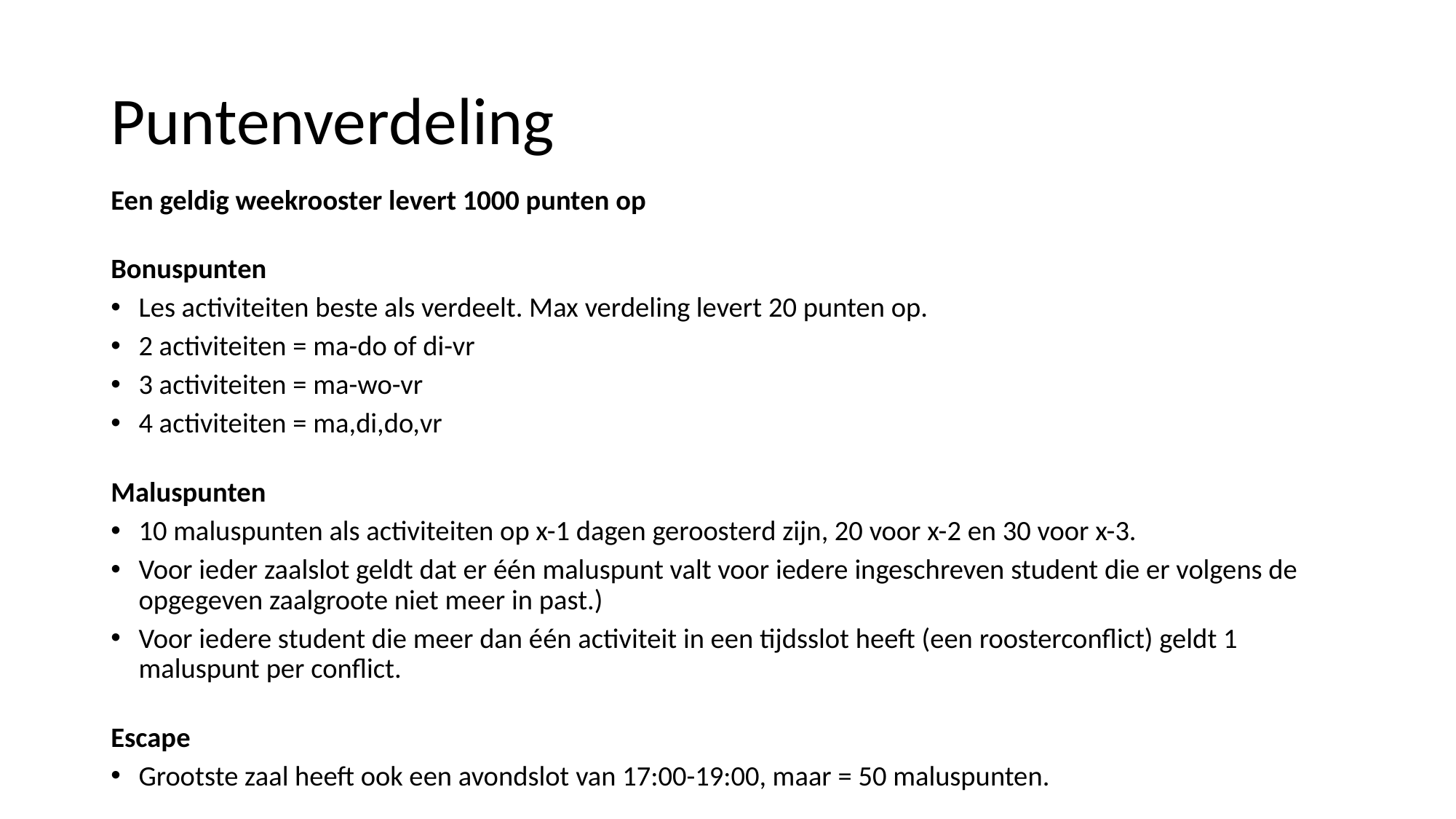

# Puntenverdeling
Een geldig weekrooster levert 1000 punten op
Bonuspunten
Les activiteiten beste als verdeelt. Max verdeling levert 20 punten op.
2 activiteiten = ma-do of di-vr
3 activiteiten = ma-wo-vr
4 activiteiten = ma,di,do,vr
Maluspunten
10 maluspunten als activiteiten op x-1 dagen geroosterd zijn, 20 voor x-2 en 30 voor x-3.
Voor ieder zaalslot geldt dat er één maluspunt valt voor iedere ingeschreven student die er volgens de opgegeven zaalgroote niet meer in past.)
Voor iedere student die meer dan één activiteit in een tijdsslot heeft (een roosterconflict) geldt 1 maluspunt per conflict.
Escape
Grootste zaal heeft ook een avondslot van 17:00-19:00, maar = 50 maluspunten.